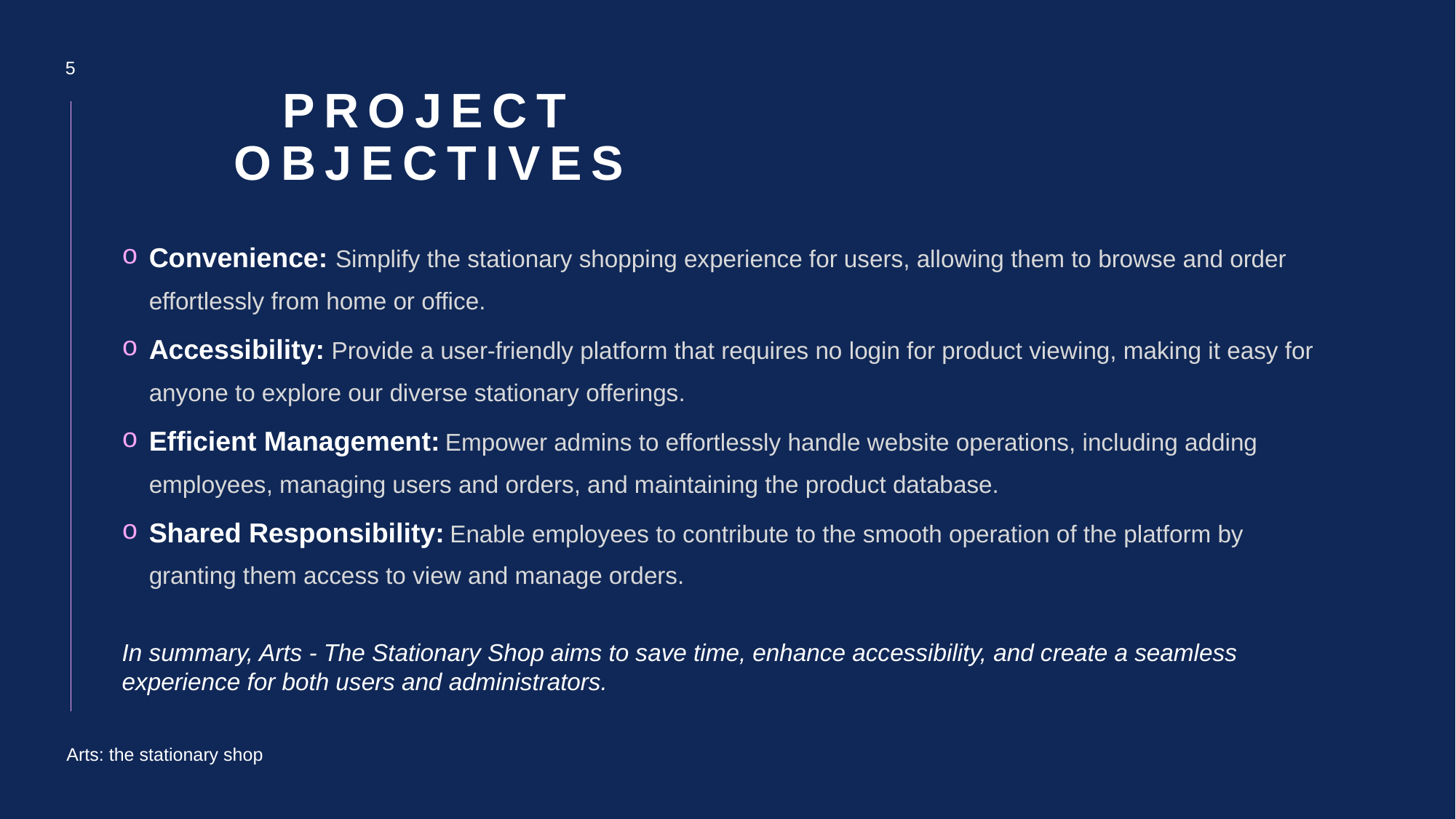

5
# Project Objectives
Convenience: Simplify the stationary shopping experience for users, allowing them to browse and order effortlessly from home or office.
Accessibility: Provide a user-friendly platform that requires no login for product viewing, making it easy for anyone to explore our diverse stationary offerings.
Efficient Management: Empower admins to effortlessly handle website operations, including adding employees, managing users and orders, and maintaining the product database.
Shared Responsibility: Enable employees to contribute to the smooth operation of the platform by granting them access to view and manage orders.
In summary, Arts - The Stationary Shop aims to save time, enhance accessibility, and create a seamless experience for both users and administrators.
Arts: the stationary shop